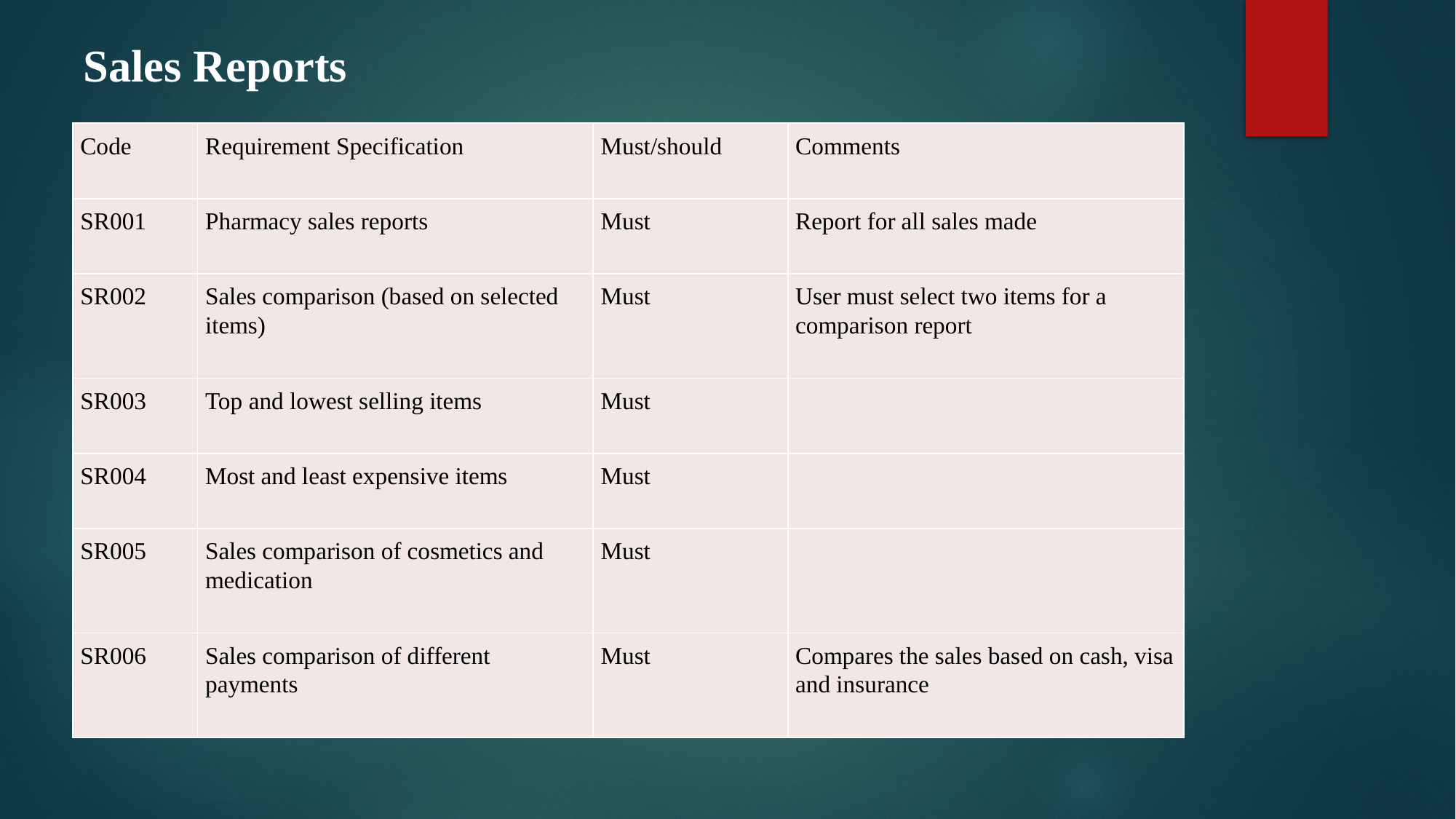

# .

Sales Reports
| Code | Requirement Specification | Must/should | Comments |
| --- | --- | --- | --- |
| SR001 | Pharmacy sales reports | Must | Report for all sales made |
| SR002 | Sales comparison (based on selected items) | Must | User must select two items for a comparison report |
| SR003 | Top and lowest selling items | Must |  |
| SR004 | Most and least expensive items | Must |  |
| SR005 | Sales comparison of cosmetics and medication | Must |  |
| SR006 | Sales comparison of different payments | Must | Compares the sales based on cash, visa and insurance |